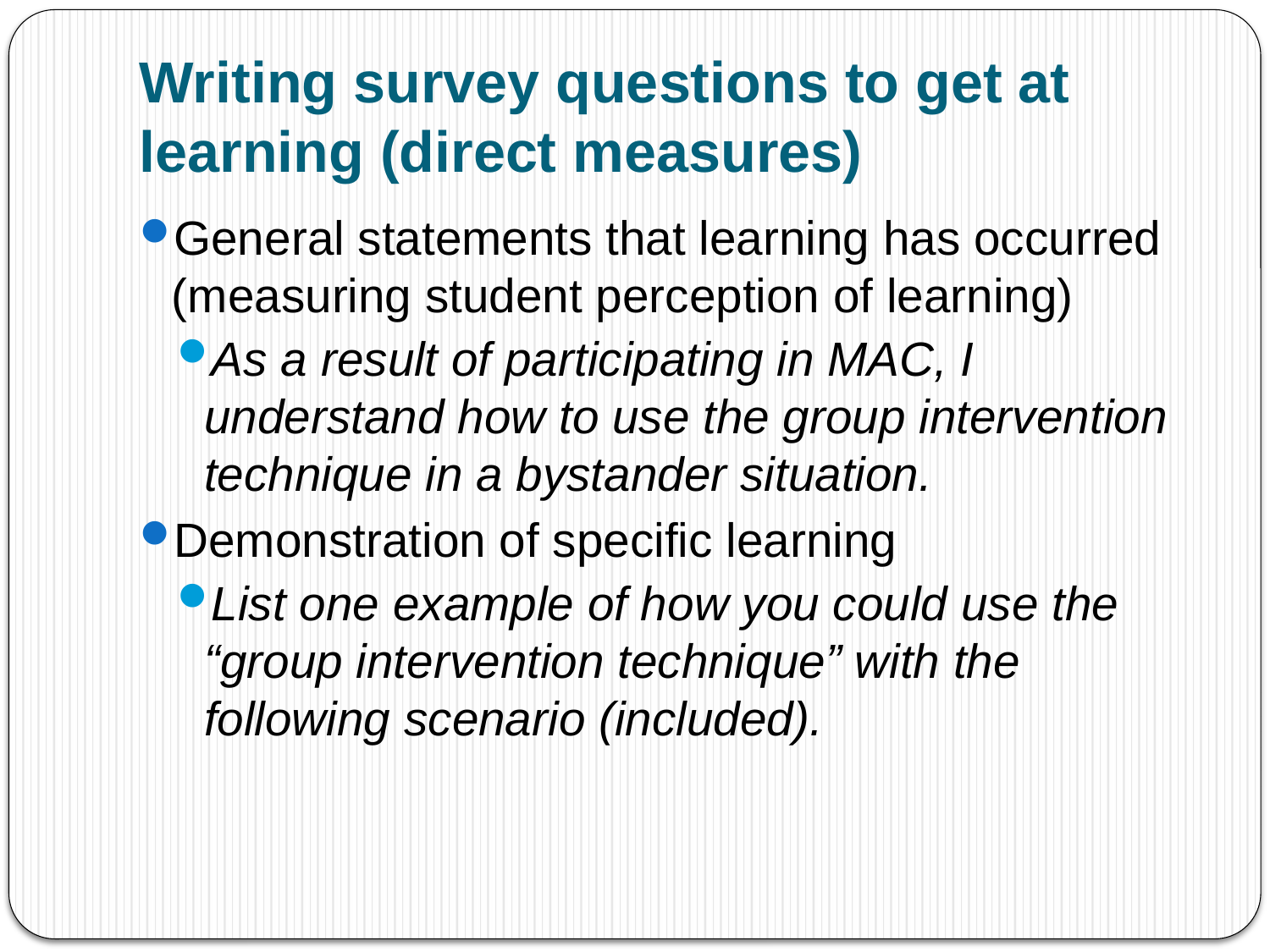

# Writing survey questions to get at learning (direct measures)
General statements that learning has occurred (measuring student perception of learning)
As a result of participating in MAC, I understand how to use the group intervention technique in a bystander situation.
Demonstration of specific learning
List one example of how you could use the “group intervention technique” with the following scenario (included).